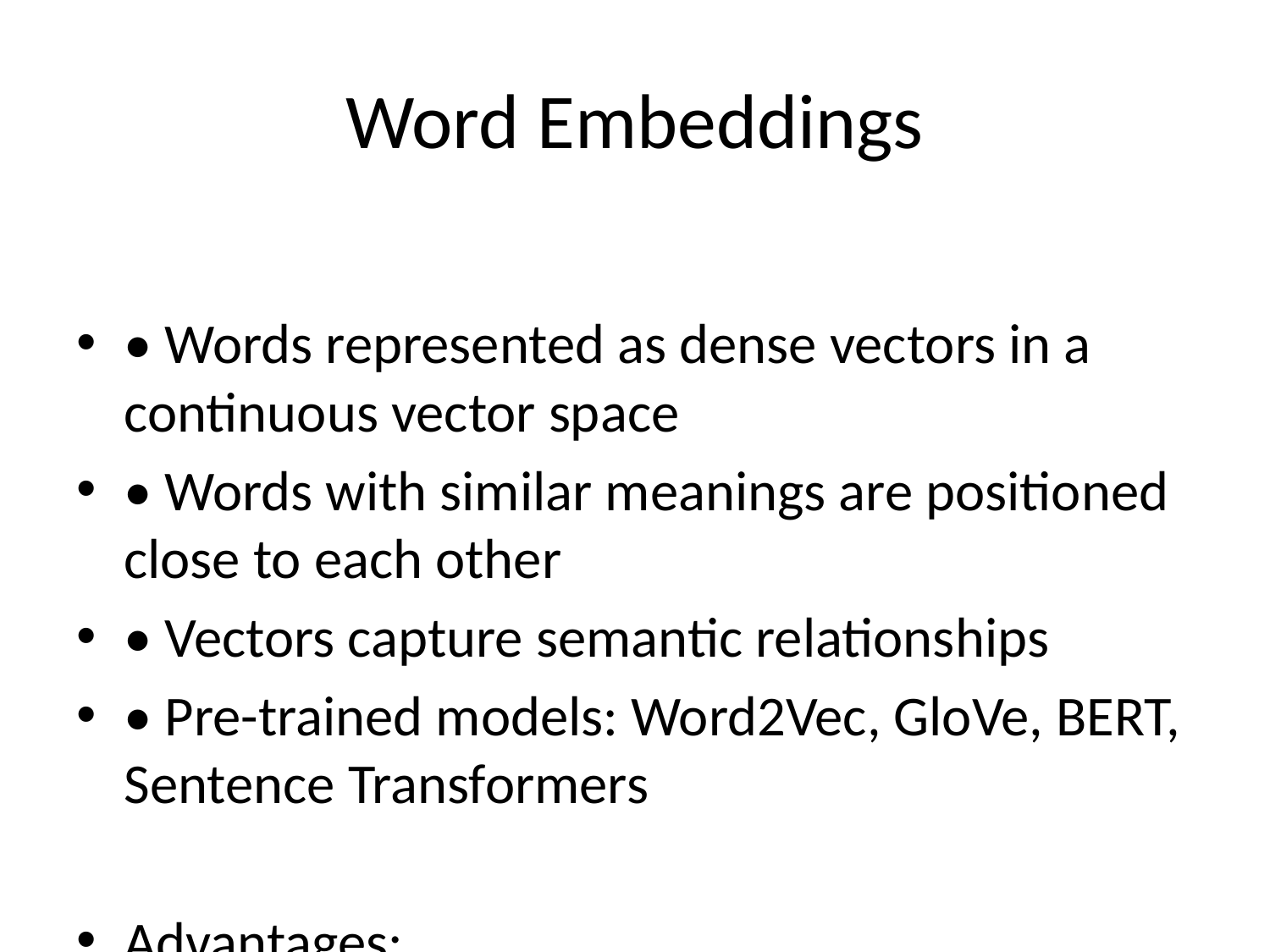

# Word Embeddings

• Words represented as dense vectors in a continuous vector space
• Words with similar meanings are positioned close to each other
• Vectors capture semantic relationships
• Pre-trained models: Word2Vec, GloVe, BERT, Sentence Transformers

Advantages:
• Captures semantic meaning
• Lower-dimensional representation
• Can represent relationships between words (e.g., king - man + woman ≈ queen)

Disadvantages:
• More complex to implement
• Requires more computational resources
• May need large amounts of training data